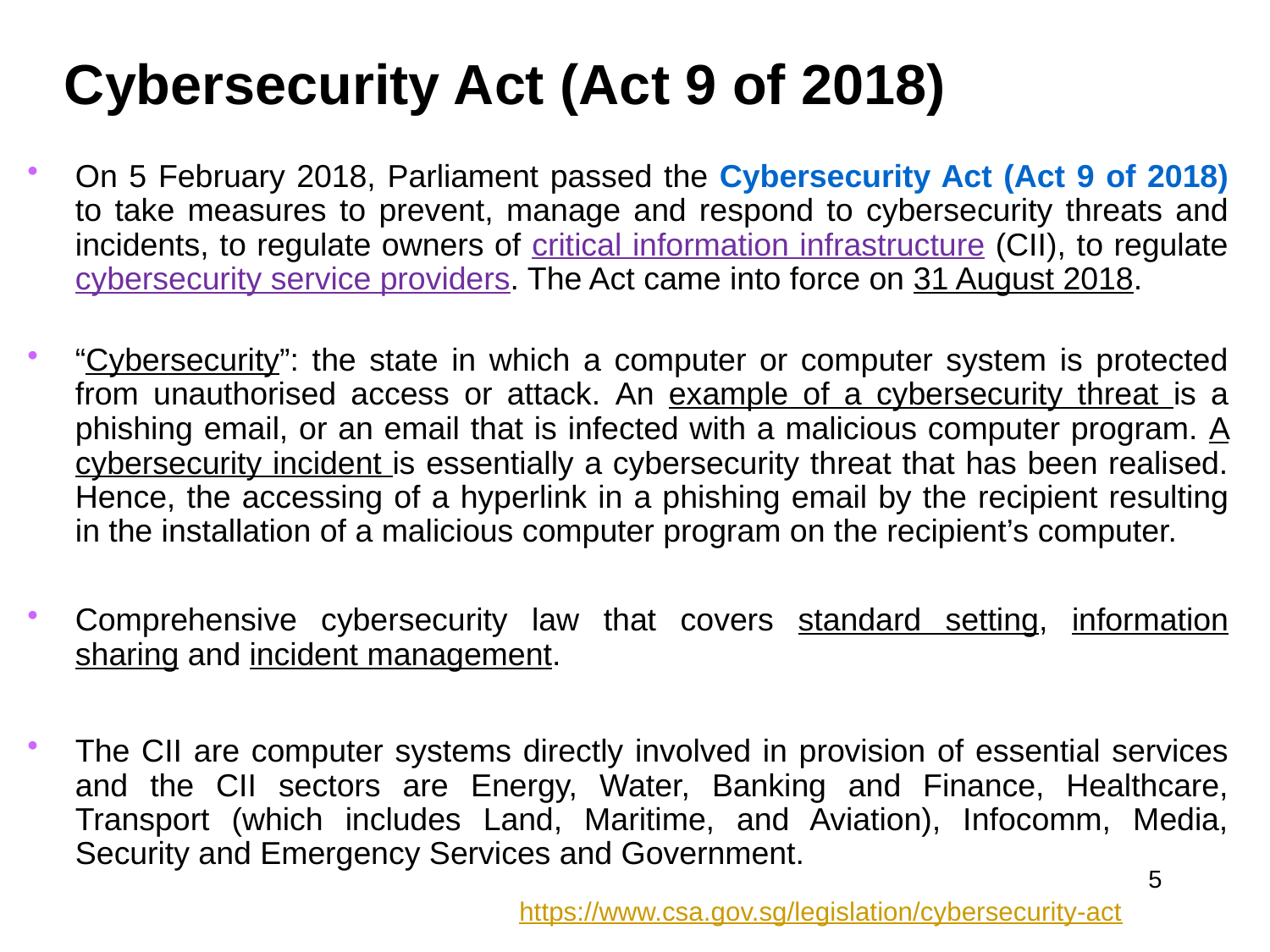

# Cybersecurity Act (Act 9 of 2018)
On 5 February 2018, Parliament passed the Cybersecurity Act (Act 9 of 2018) to take measures to prevent, manage and respond to cybersecurity threats and incidents, to regulate owners of critical information infrastructure (CII), to regulate cybersecurity service providers. The Act came into force on 31 August 2018.

“Cybersecurity”: the state in which a computer or computer system is protected from unauthorised access or attack. An example of a cybersecurity threat is a phishing email, or an email that is infected with a malicious computer program. A cybersecurity incident is essentially a cybersecurity threat that has been realised. Hence, the accessing of a hyperlink in a phishing email by the recipient resulting in the installation of a malicious computer program on the recipient’s computer.

Comprehensive cybersecurity law that covers standard setting, information sharing and incident management.

The CII are computer systems directly involved in provision of essential services and the CII sectors are Energy, Water, Banking and Finance, Healthcare, Transport (which includes Land, Maritime, and Aviation), Infocomm, Media, Security and Emergency Services and Government.

5
https://www.csa.gov.sg/legislation/cybersecurity-act